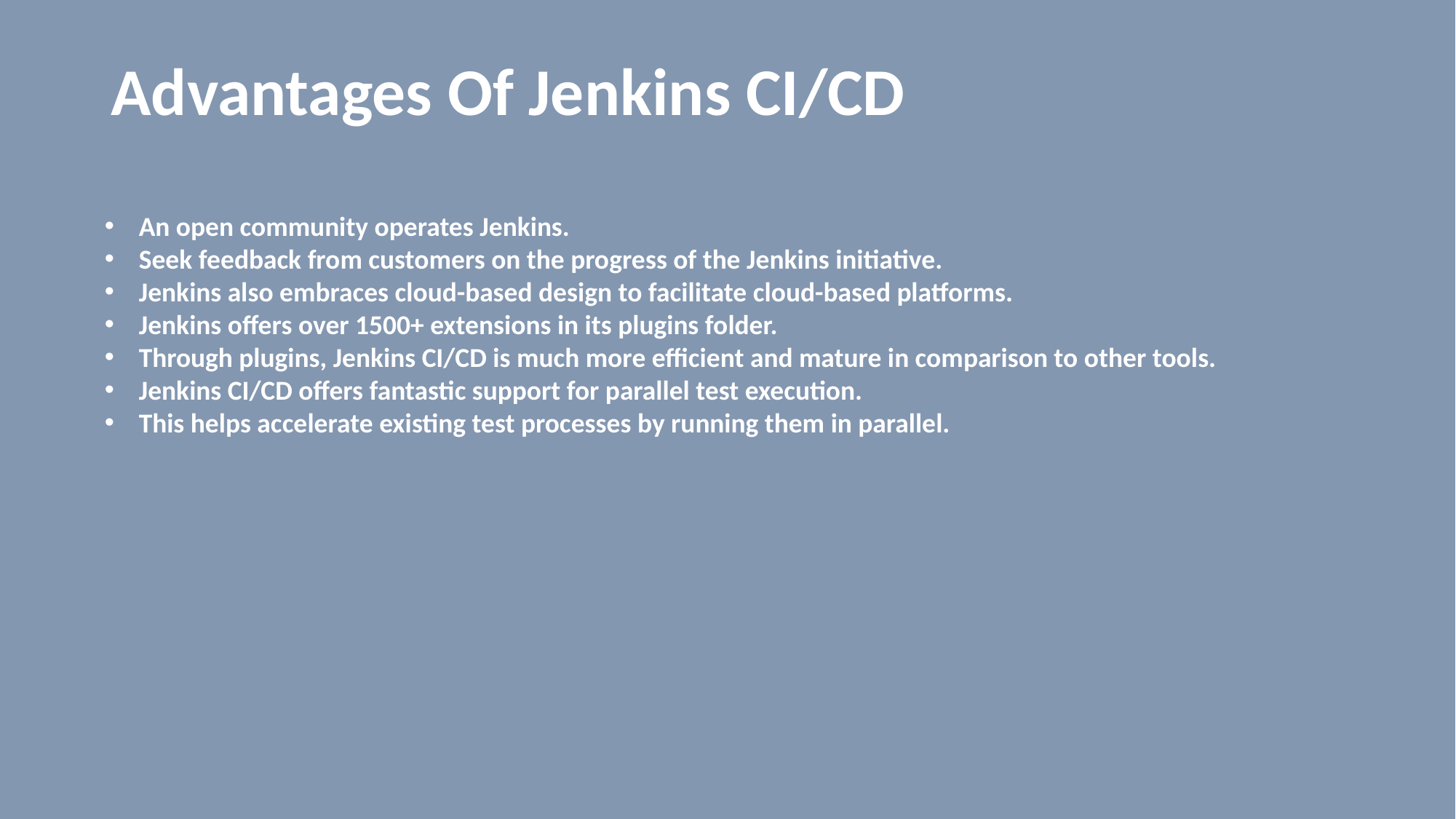

# Advantages Of Jenkins CI/CD
An open community operates Jenkins.
Seek feedback from customers on the progress of the Jenkins initiative.
Jenkins also embraces cloud-based design to facilitate cloud-based platforms.
Jenkins offers over 1500+ extensions in its plugins folder.
Through plugins, Jenkins CI/CD is much more efficient and mature in comparison to other tools.
Jenkins CI/CD offers fantastic support for parallel test execution.
This helps accelerate existing test processes by running them in parallel.